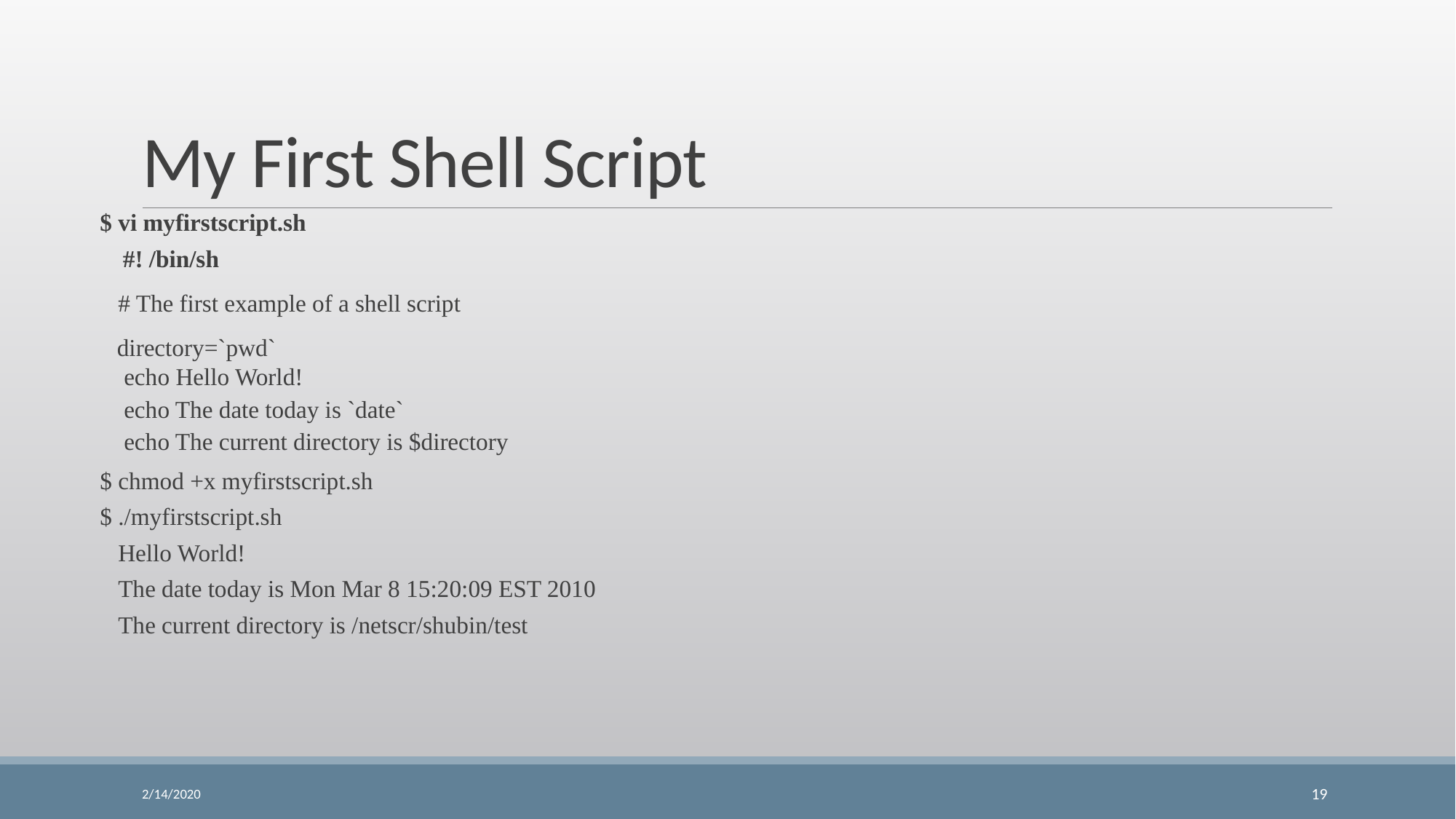

# My First Shell Script
$ vi myfirstscript.sh
	  #! /bin/sh
   # The first example of a shell script
	 directory=`pwd`
echo Hello World!
echo The date today is `date`
echo The current directory is $directory
$ chmod +x myfirstscript.sh
$ ./myfirstscript.sh
   Hello World!
   The date today is Mon Mar 8 15:20:09 EST 2010
   The current directory is /netscr/shubin/test

2/14/2020
19